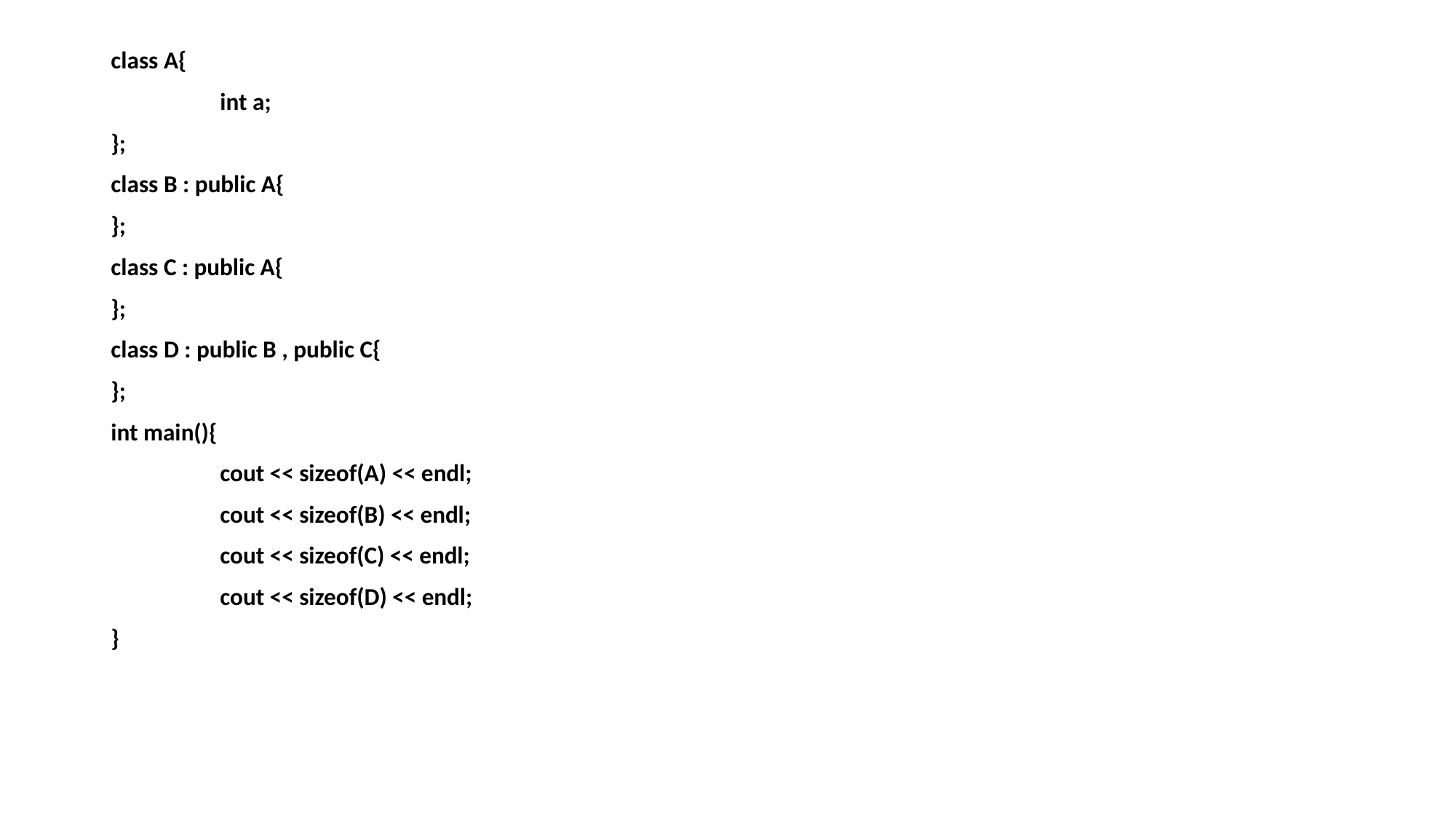

class A{
	int a;
};
class B : public A{
};
class C : public A{
};
class D : public B , public C{
};
int main(){
	cout << sizeof(A) << endl;
	cout << sizeof(B) << endl;
	cout << sizeof(C) << endl;
	cout << sizeof(D) << endl;
}